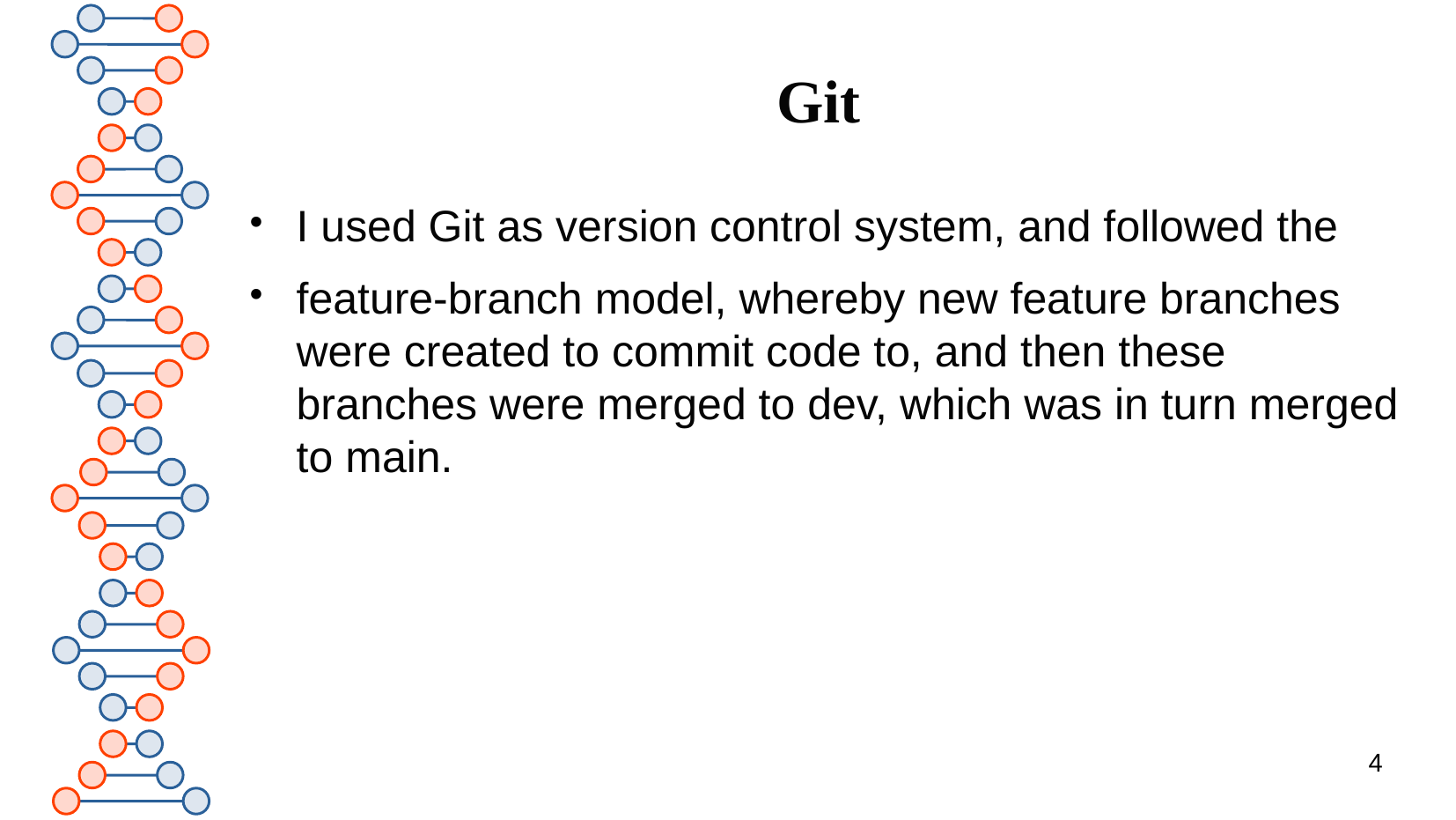

# Git
I used Git as version control system, and followed the
feature-branch model, whereby new feature branches were created to commit code to, and then these branches were merged to dev, which was in turn merged to main.
4